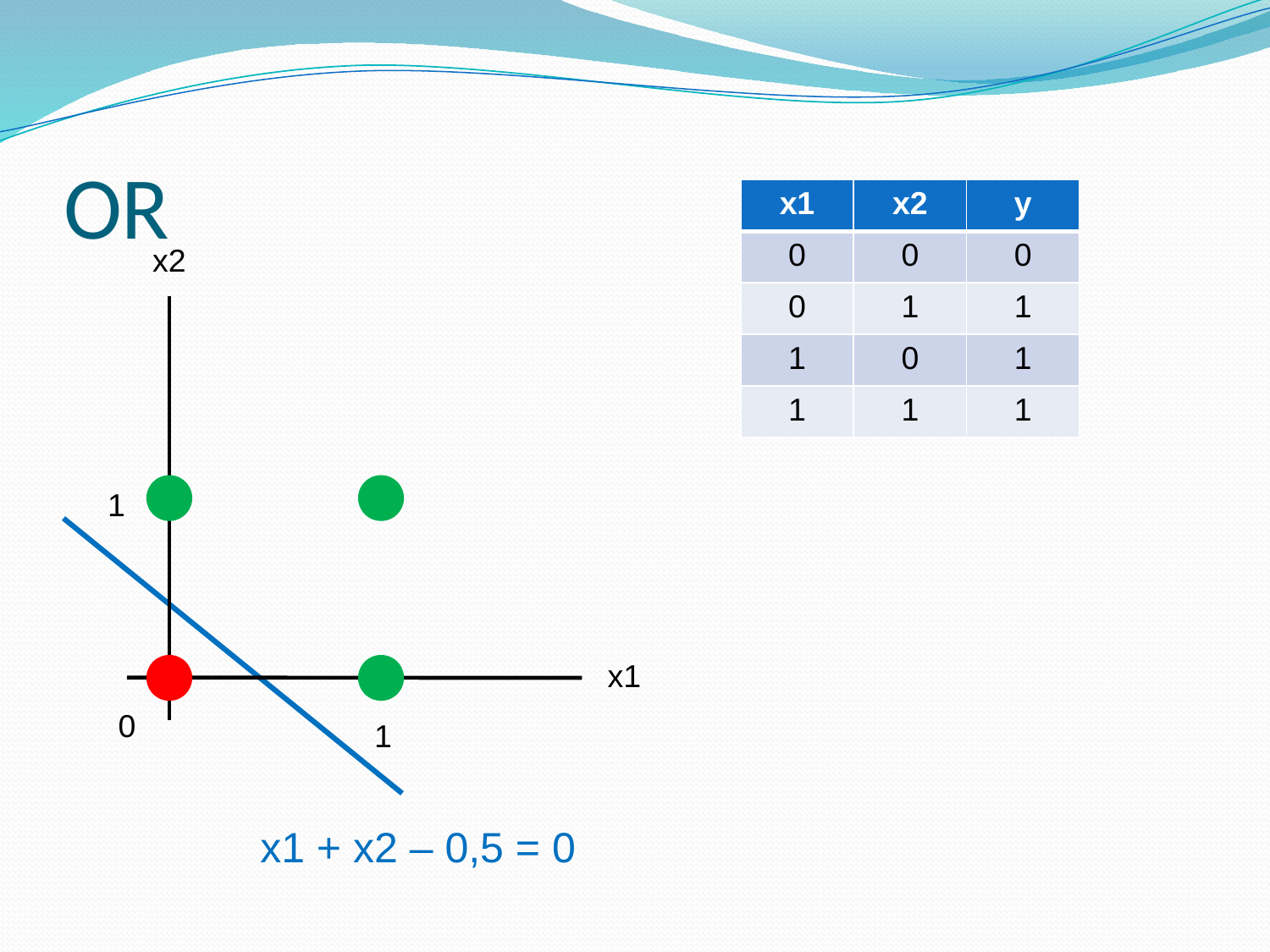

# OR
| x1 | x2 | y |
| --- | --- | --- |
| 0 | 0 | 0 |
| 0 | 1 | 1 |
| 1 | 0 | 1 |
| 1 | 1 | 1 |
x2

1
x1

0
1
x1 + x2 – 0,5 = 0